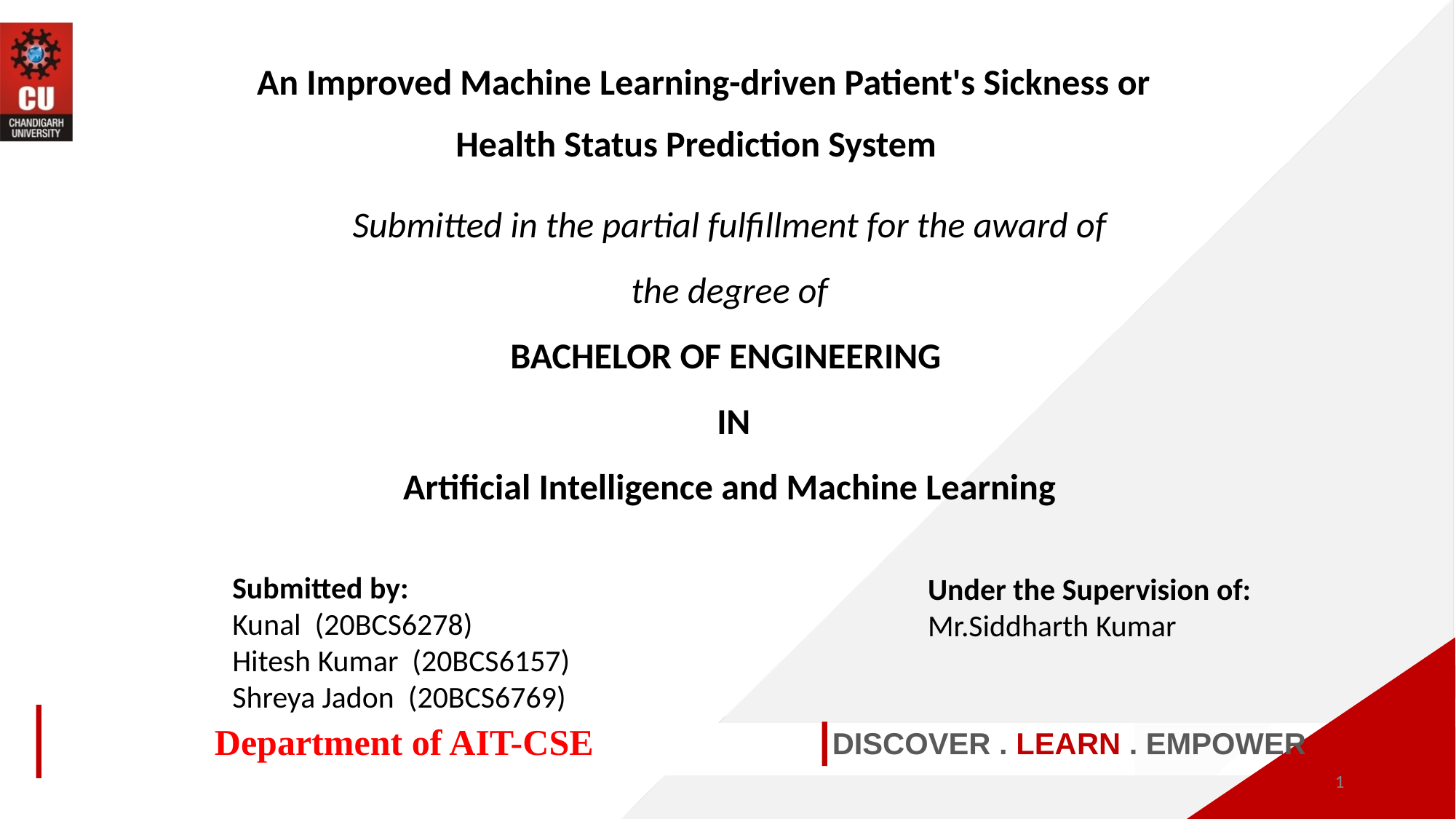

An Improved Machine Learning-driven Patient's Sickness or Health Status Prediction System
Submitted in the partial fulfillment for the award of the degree of
BACHELOR OF ENGINEERING
 IN
Artificial Intelligence and Machine Learning
Submitted by:
Kunal  (20BCS6278)
Hitesh Kumar  (20BCS6157)
Shreya Jadon  (20BCS6769)

Under the Supervision of:
Mr.Siddharth Kumar

Department of AIT-CSE
DISCOVER . LEARN . EMPOWER

1